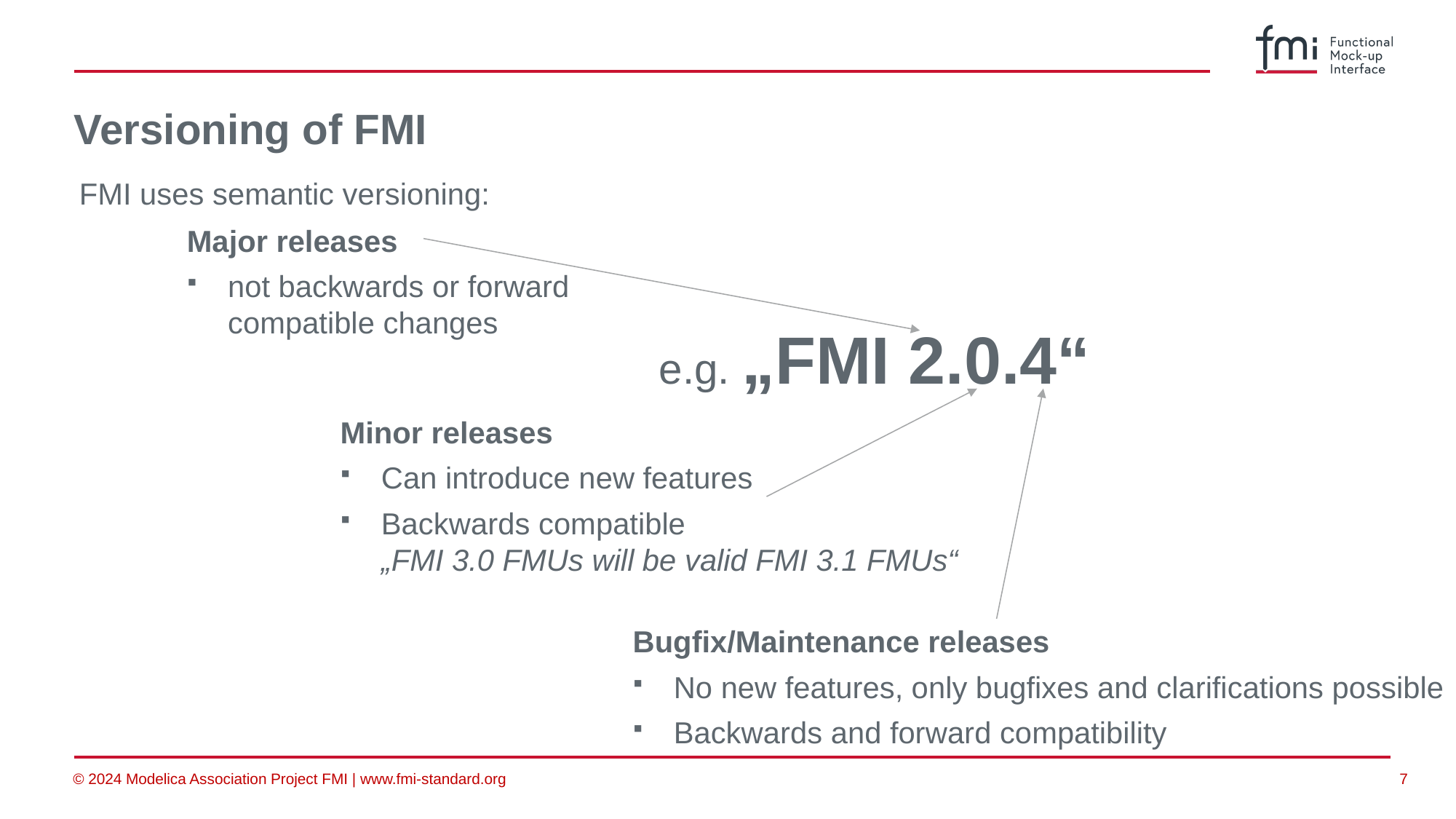

# Versioning of FMI
FMI uses semantic versioning:

Major releases
not backwards or forward
compatible changes
e.g. „FMI 2.0.4“

Minor releases
Can introduce new features
Backwards compatible
„FMI 3.0 FMUs will be valid FMI 3.1 FMUs“

Bugfix/Maintenance releases
No new features, only bugfixes and clarifications possible
Backwards and forward compatibility